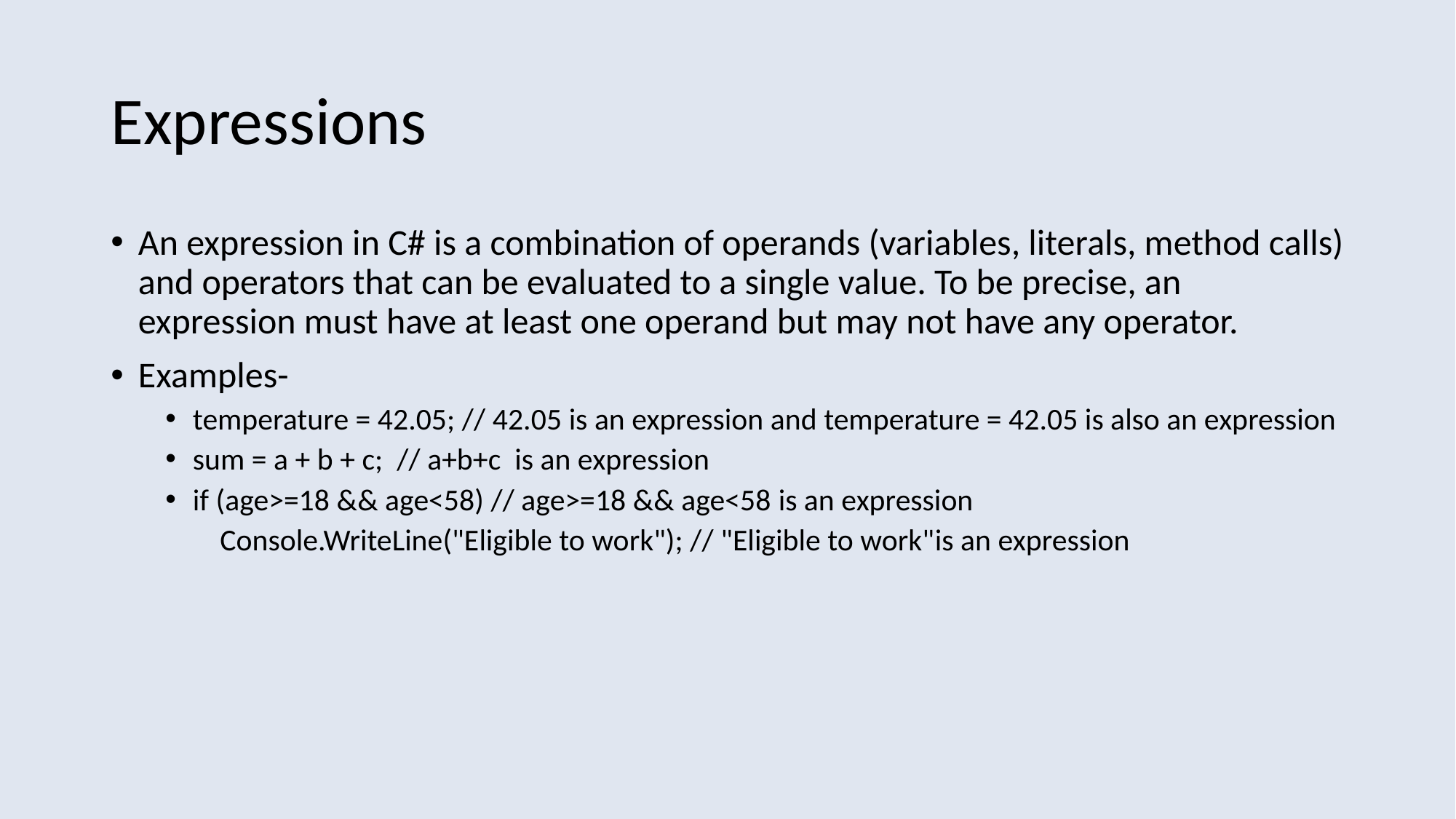

# Expressions
An expression in C# is a combination of operands (variables, literals, method calls) and operators that can be evaluated to a single value. To be precise, an expression must have at least one operand but may not have any operator.
Examples-
temperature = 42.05; // 42.05 is an expression and temperature = 42.05 is also an expression
sum = a + b + c;  // a+b+c  is an expression
if (age>=18 && age<58) // age>=18 && age<58 is an expression
Console.WriteLine("Eligible to work"); // "Eligible to work"is an expression